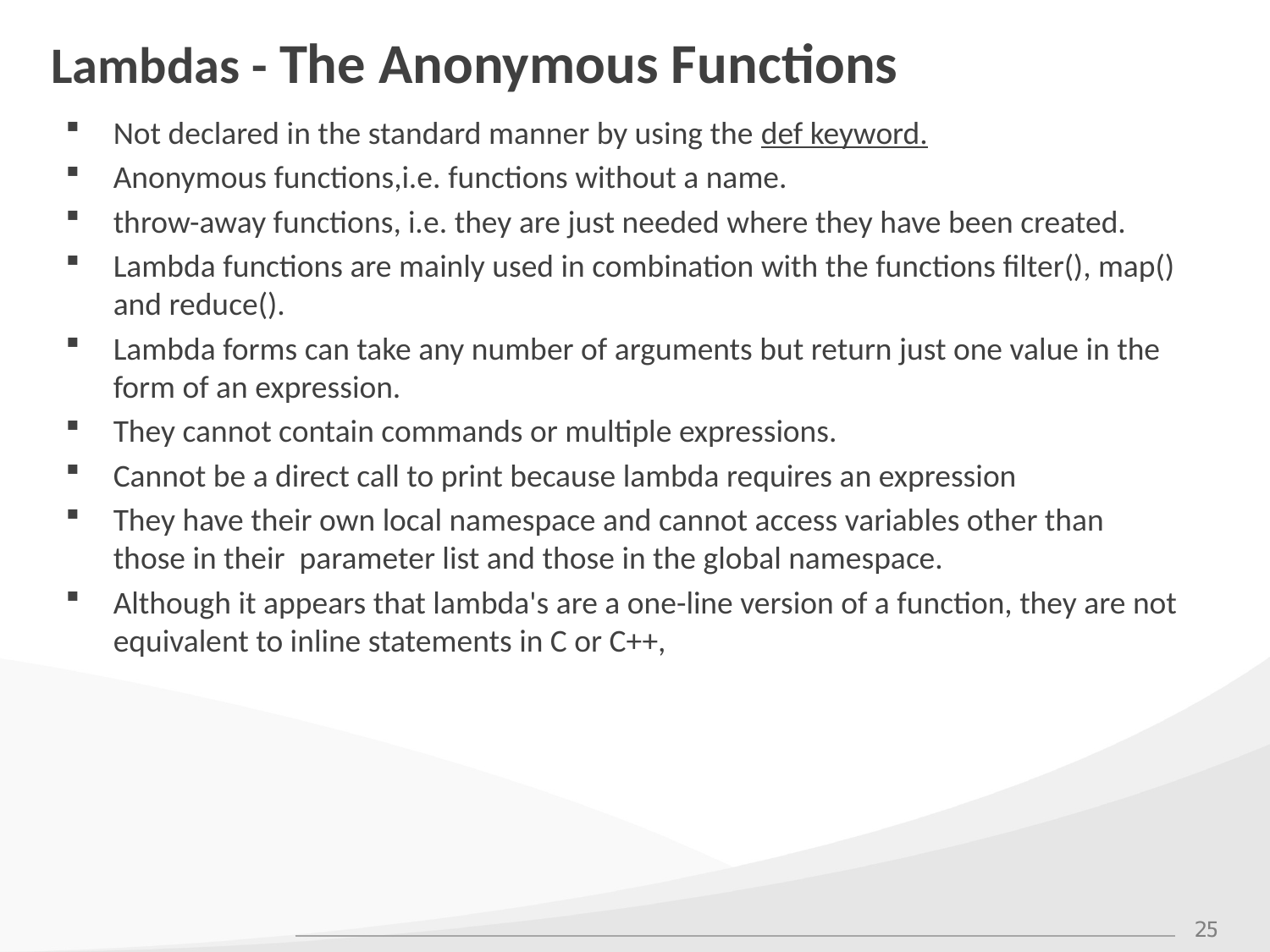

# Lambdas - The Anonymous Functions
Not declared in the standard manner by using the def keyword.
Anonymous functions,i.e. functions without a name.
throw-away functions, i.e. they are just needed where they have been created.
Lambda functions are mainly used in combination with the functions filter(), map() and reduce().
Lambda forms can take any number of arguments but return just one value in the form of an expression.
They cannot contain commands or multiple expressions.
Cannot be a direct call to print because lambda requires an expression
They have their own local namespace and cannot access variables other than those in their  parameter list and those in the global namespace.
Although it appears that lambda's are a one-line version of a function, they are not equivalent to inline statements in C or C++,